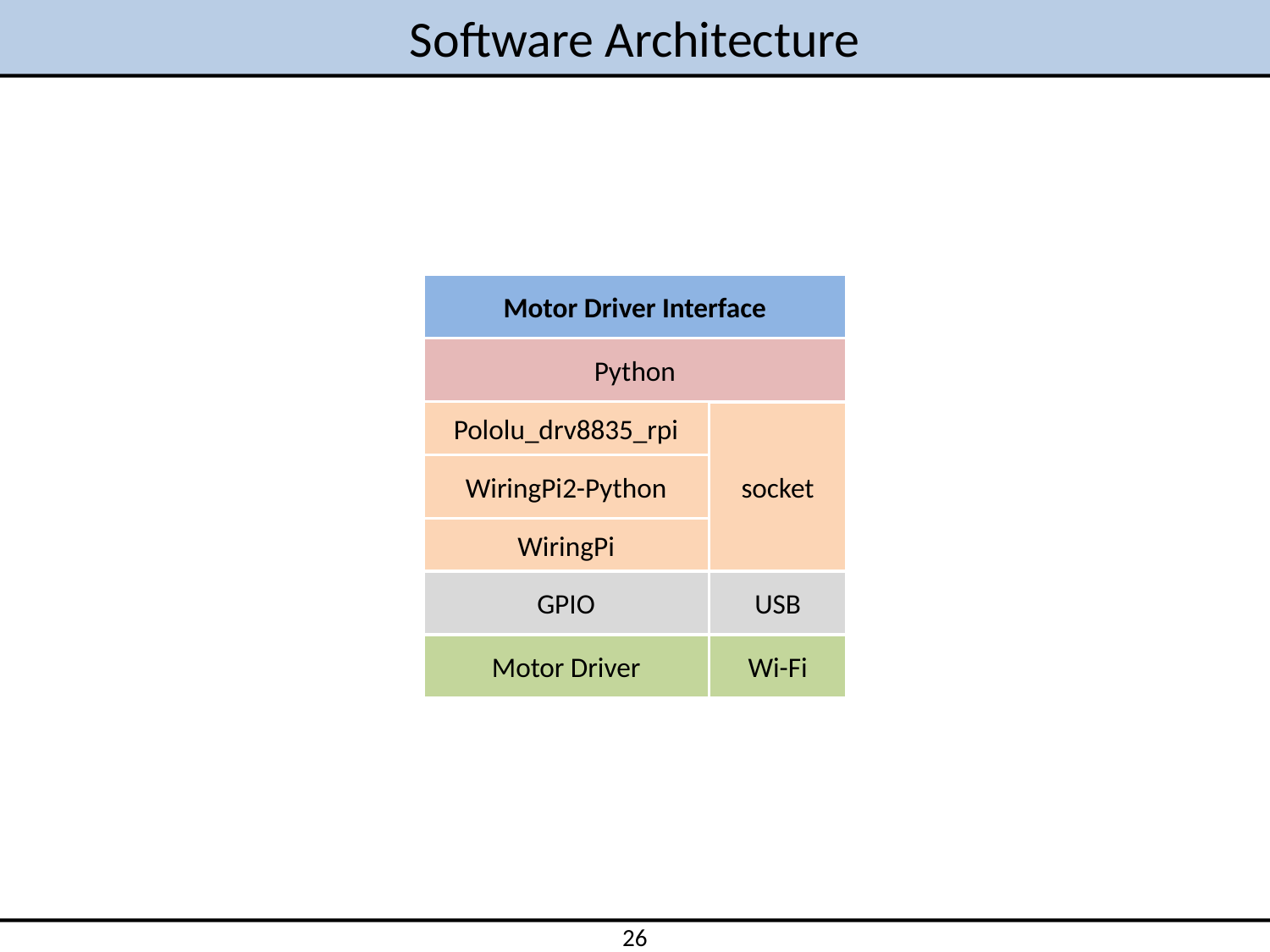

# Software Architecture
Motor Driver Interface
Python
Pololu_drv8835_rpi
socket
WiringPi2-Python
WiringPi
GPIO
USB
Motor Driver
Wi-Fi